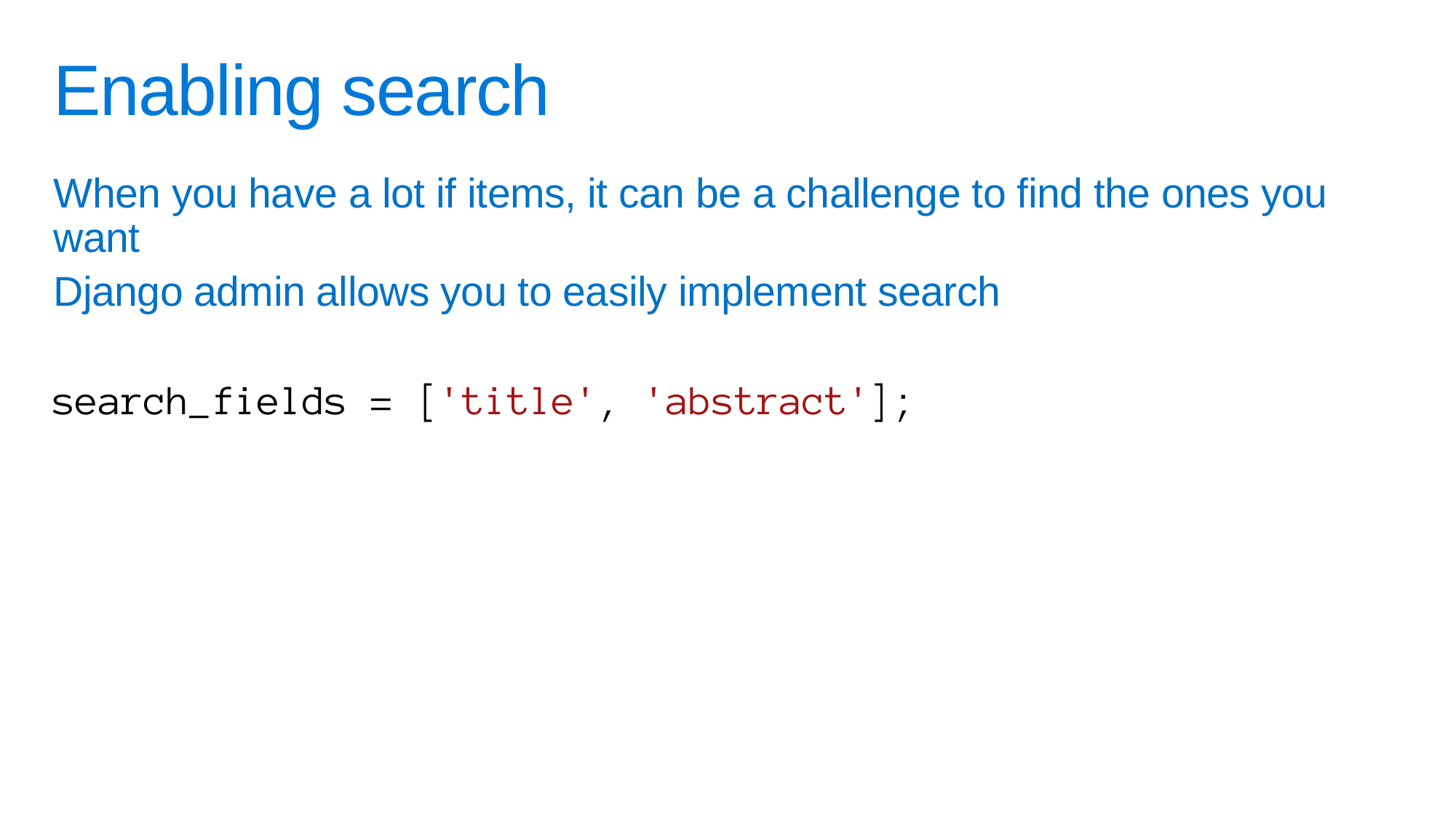

# Enabling search
When you have a lot if items, it can be a challenge to find the ones you want
Django admin allows you to easily implement search

search_fields = ['title', 'abstract'];